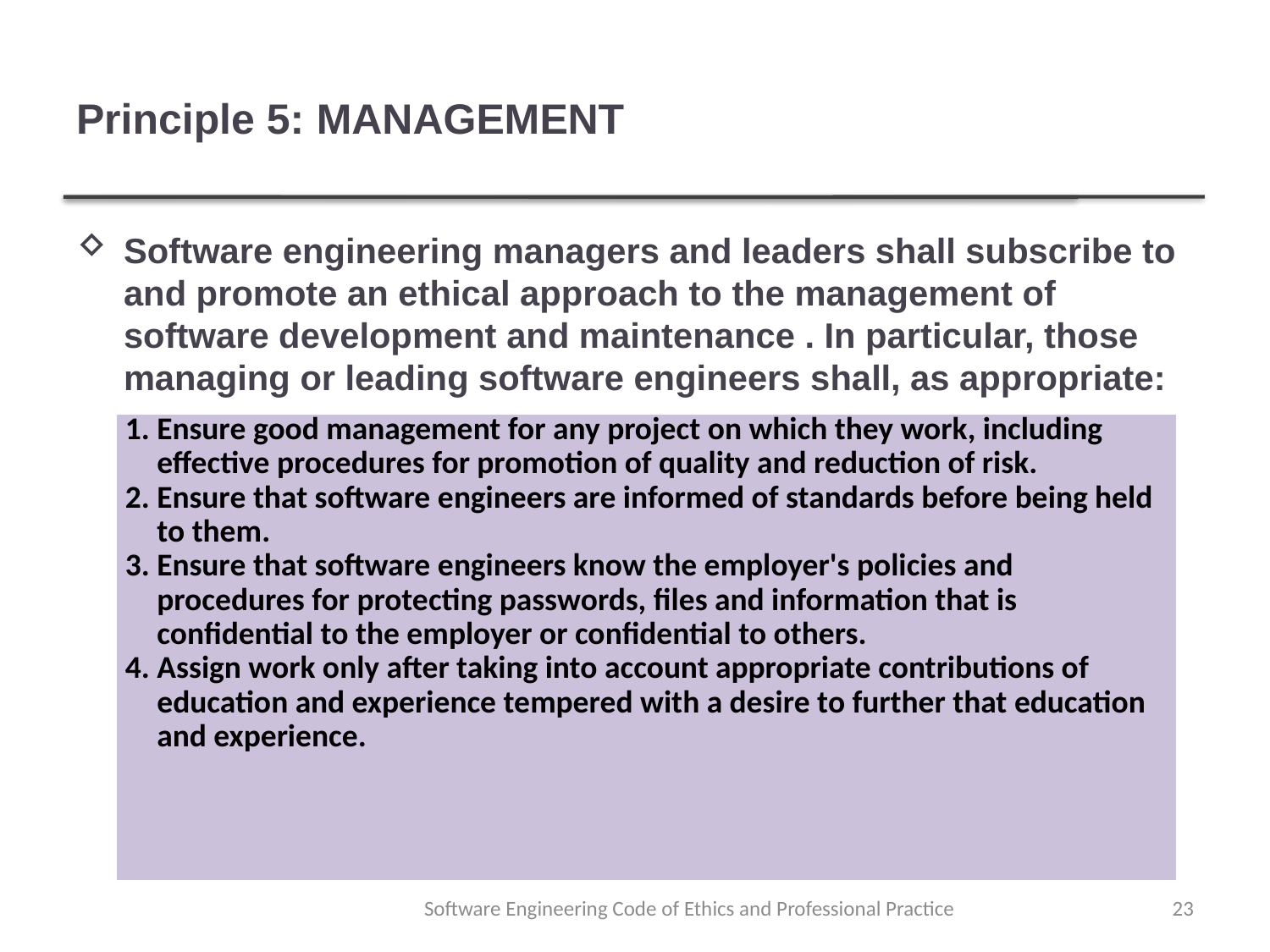

# Principle 5: MANAGEMENT
Software engineering managers and leaders shall subscribe to and promote an ethical approach to the management of software development and maintenance . In particular, those managing or leading software engineers shall, as appropriate:
| Ensure good management for any project on which they work, including effective procedures for promotion of quality and reduction of risk. Ensure that software engineers are informed of standards before being held to them. Ensure that software engineers know the employer's policies and procedures for protecting passwords, files and information that is confidential to the employer or confidential to others. Assign work only after taking into account appropriate contributions of education and experience tempered with a desire to further that education and experience. |
| --- |
Software Engineering Code of Ethics and Professional Practice
23